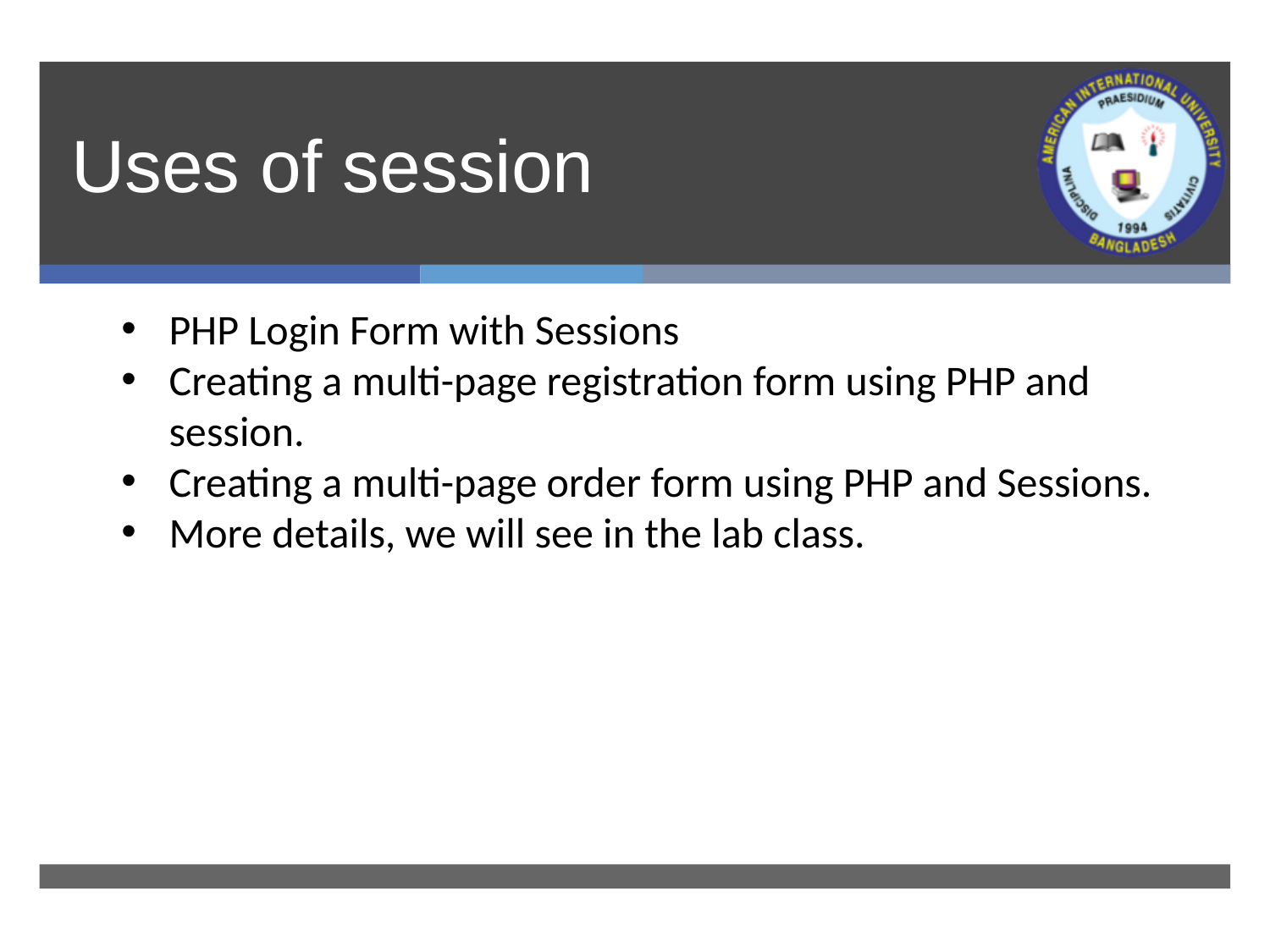

# Uses of session

PHP Login Form with Sessions
Creating a multi-page registration form using PHP and session.
Creating a multi-page order form using PHP and Sessions.
More details, we will see in the lab class.